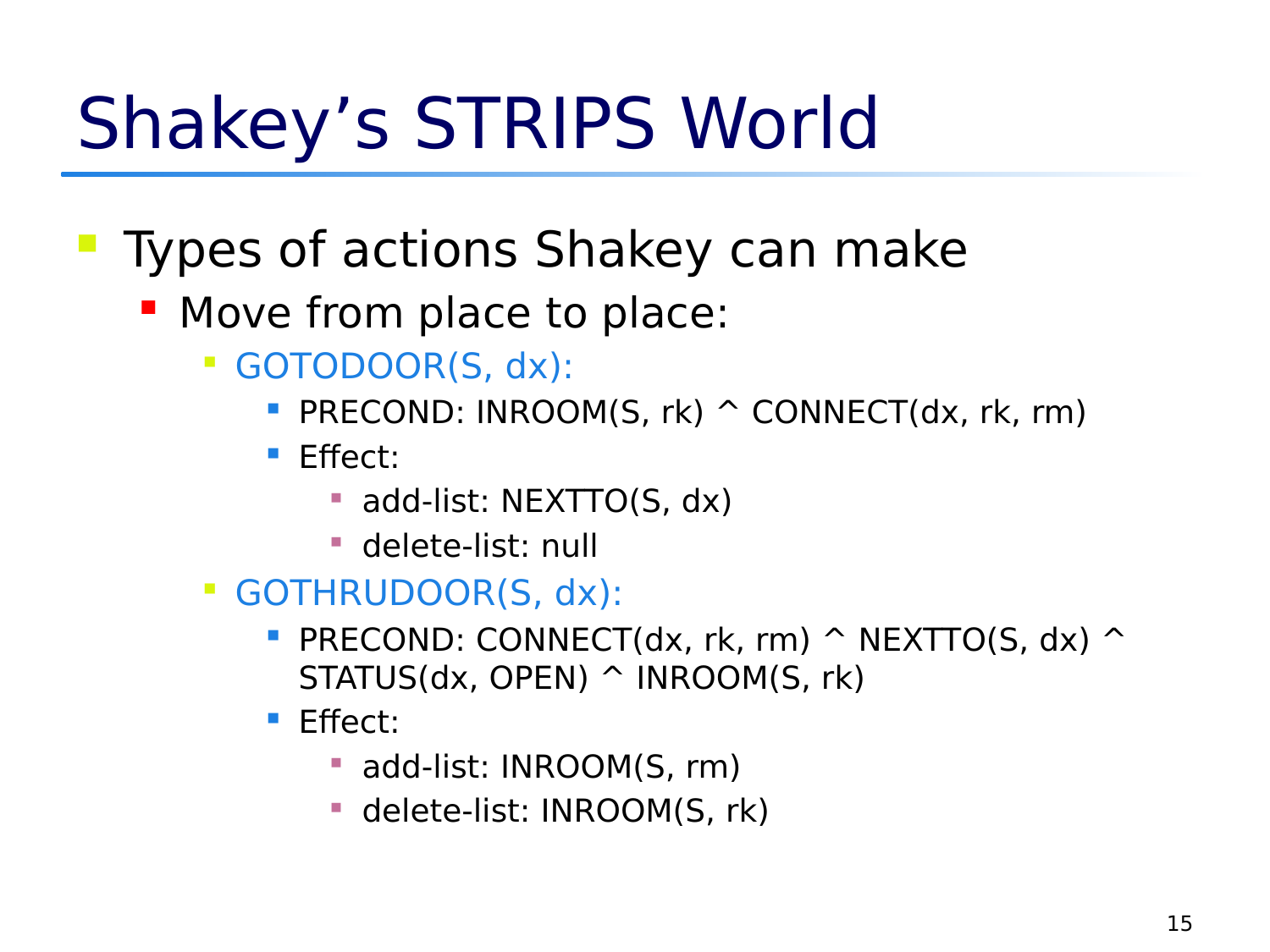

# Shakey’s STRIPS World
Types of actions Shakey can make
Move from place to place:
GOTODOOR(S, dx):
PRECOND: INROOM(S, rk) ^ CONNECT(dx, rk, rm)
Effect:
add-list: NEXTTO(S, dx)
delete-list: null
GOTHRUDOOR(S, dx):
PRECOND: CONNECT(dx, rk, rm) ^ NEXTTO(S, dx) ^ STATUS(dx, OPEN) ^ INROOM(S, rk)
Effect:
add-list: INROOM(S, rm)
delete-list: INROOM(S, rk)
15